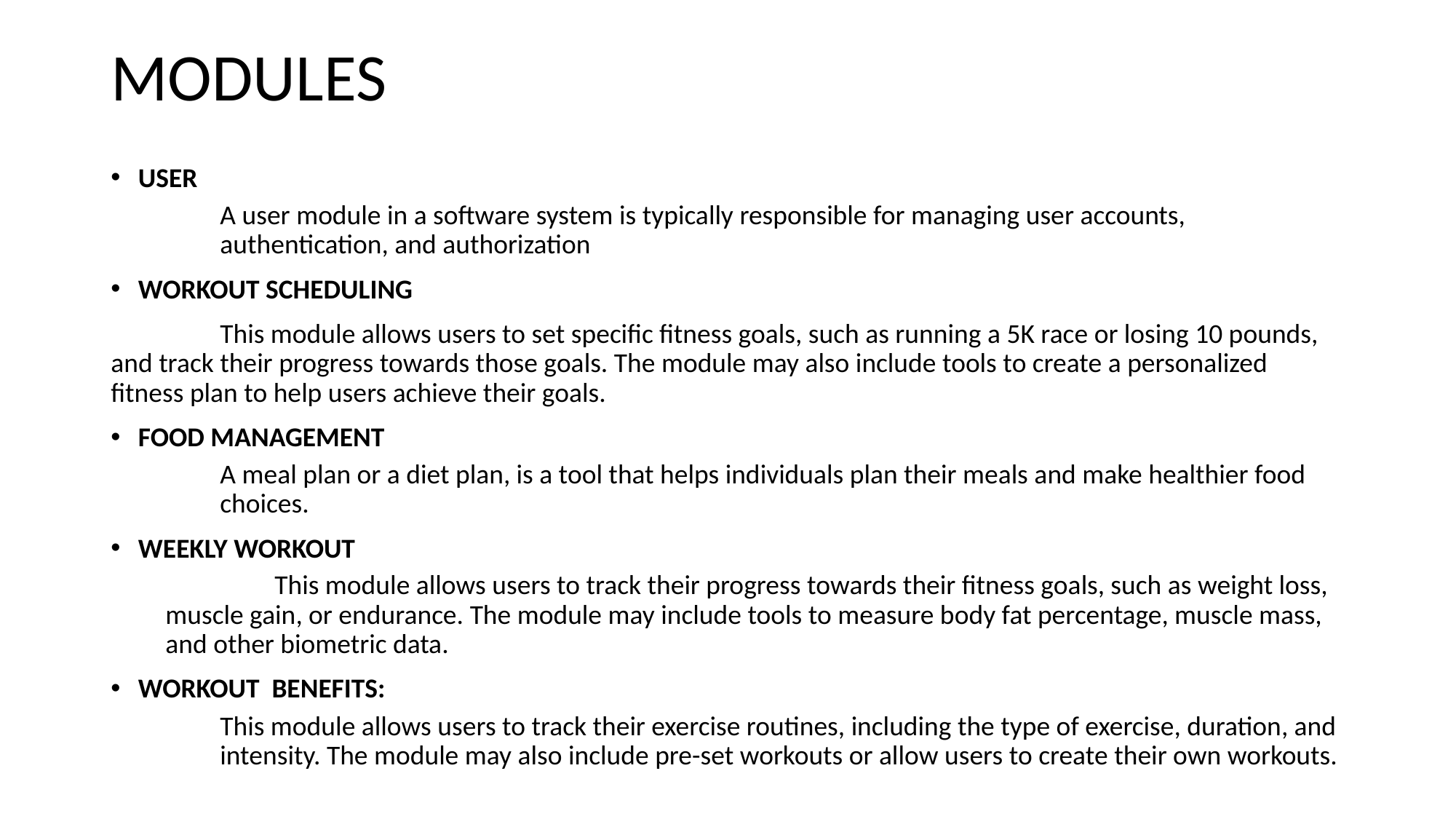

# MODULES
USER
A user module in a software system is typically responsible for managing user accounts, authentication, and authorization
WORKOUT SCHEDULING
	This module allows users to set specific fitness goals, such as running a 5K race or losing 10 pounds, and track their progress towards those goals. The module may also include tools to create a personalized fitness plan to help users achieve their goals.
FOOD MANAGEMENT
A meal plan or a diet plan, is a tool that helps individuals plan their meals and make healthier food choices.
WEEKLY WORKOUT
	This module allows users to track their progress towards their fitness goals, such as weight loss, muscle gain, or endurance. The module may include tools to measure body fat percentage, muscle mass, and other biometric data.
WORKOUT  BENEFITS:
This module allows users to track their exercise routines, including the type of exercise, duration, and intensity. The module may also include pre-set workouts or allow users to create their own workouts.